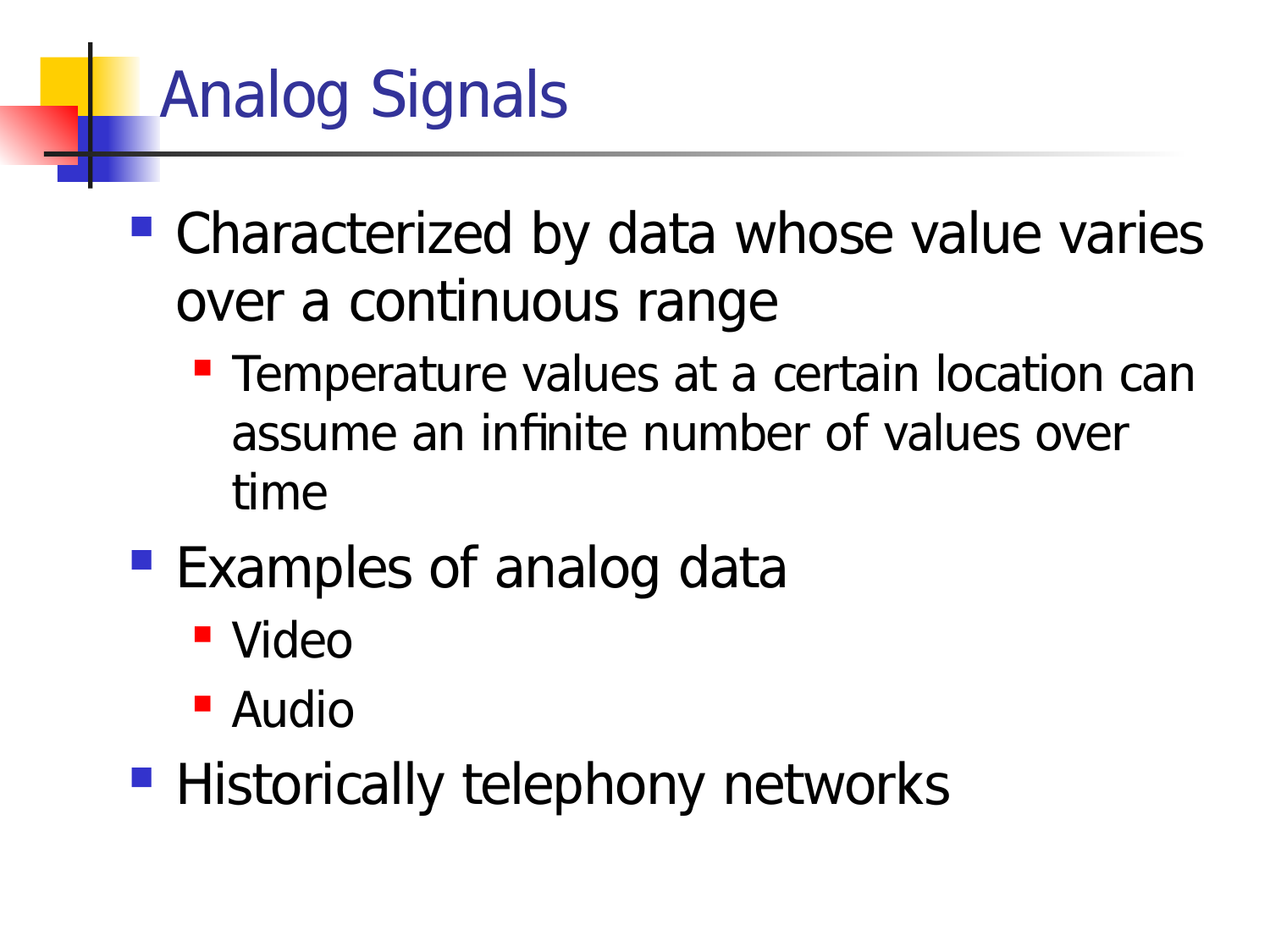

# Analog Signals
Characterized by data whose value varies over a continuous range
Temperature values at a certain location can assume an infinite number of values over time
Examples of analog data
Video
Audio
Historically telephony networks